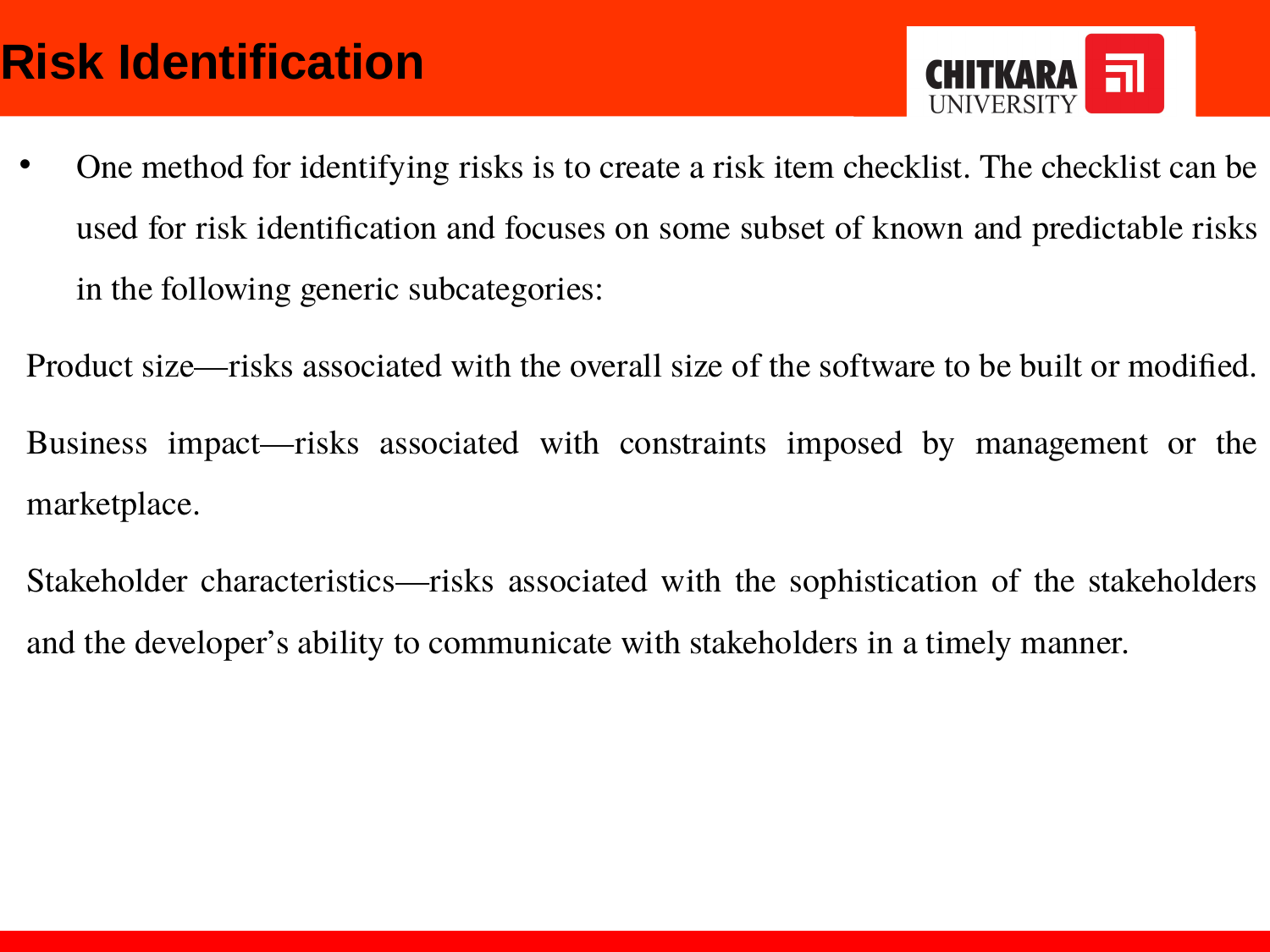

# Risk Identification
One method for identifying risks is to create a risk item checklist. The checklist can be used for risk identification and focuses on some subset of known and predictable risks in the following generic subcategories:
Product size—risks associated with the overall size of the software to be built or modified.
Business impact—risks associated with constraints imposed by management or the marketplace.
Stakeholder characteristics—risks associated with the sophistication of the stakeholders and the developer’s ability to communicate with stakeholders in a timely manner.